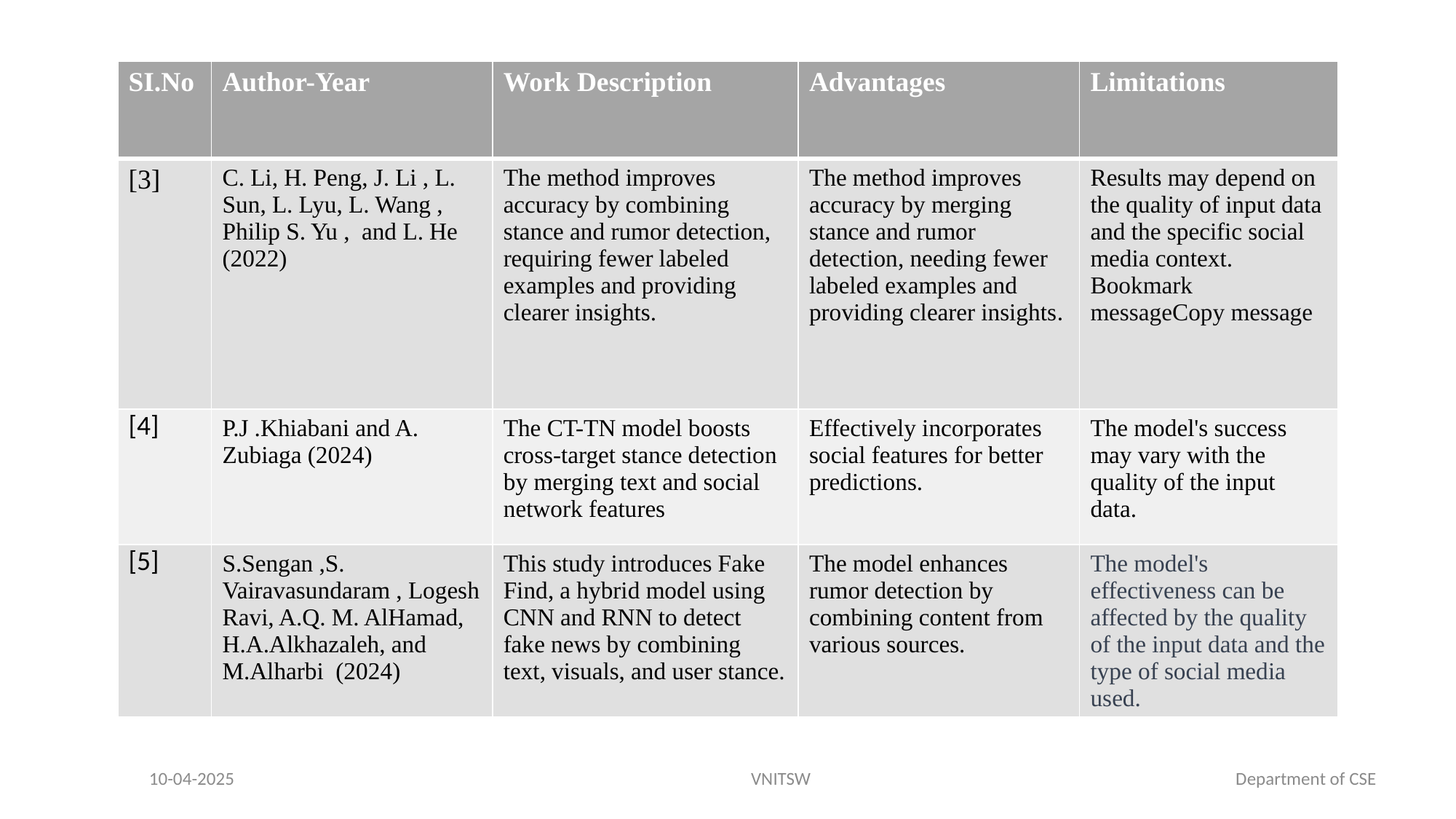

| SI.No | Author-Year | Work Description | Advantages | Limitations |
| --- | --- | --- | --- | --- |
| [3] | C. Li, H. Peng, J. Li , L. Sun, L. Lyu, L. Wang , Philip S. Yu ,  and L. He (2022) | The method improves accuracy by combining stance and rumor detection, requiring fewer labeled examples and providing clearer insights. | The method improves accuracy by merging stance and rumor detection, needing fewer labeled examples and providing clearer insights. | Results may depend on the quality of input data and the specific social media context. Bookmark messageCopy message |
| [4] | P.J .Khiabani and A. Zubiaga (2024) | The CT-TN model boosts cross-target stance detection by merging text and social network features | Effectively incorporates social features for better predictions. | The model's success may vary with the quality of the input data. |
| [5] | S.Sengan ,S. Vairavasundaram , Logesh Ravi, A.Q. M. AlHamad, H.A.Alkhazaleh, and M.Alharbi (2024) | This study introduces Fake Find, a hybrid model using CNN and RNN to detect fake news by combining text, visuals, and user stance. | The model enhances rumor detection by combining content from various sources. | The model's effectiveness can be affected by the quality of the input data and the type of social media used. |
10-04-2025                                                                                                                            VNITSW                                                                                                      Department of CSE